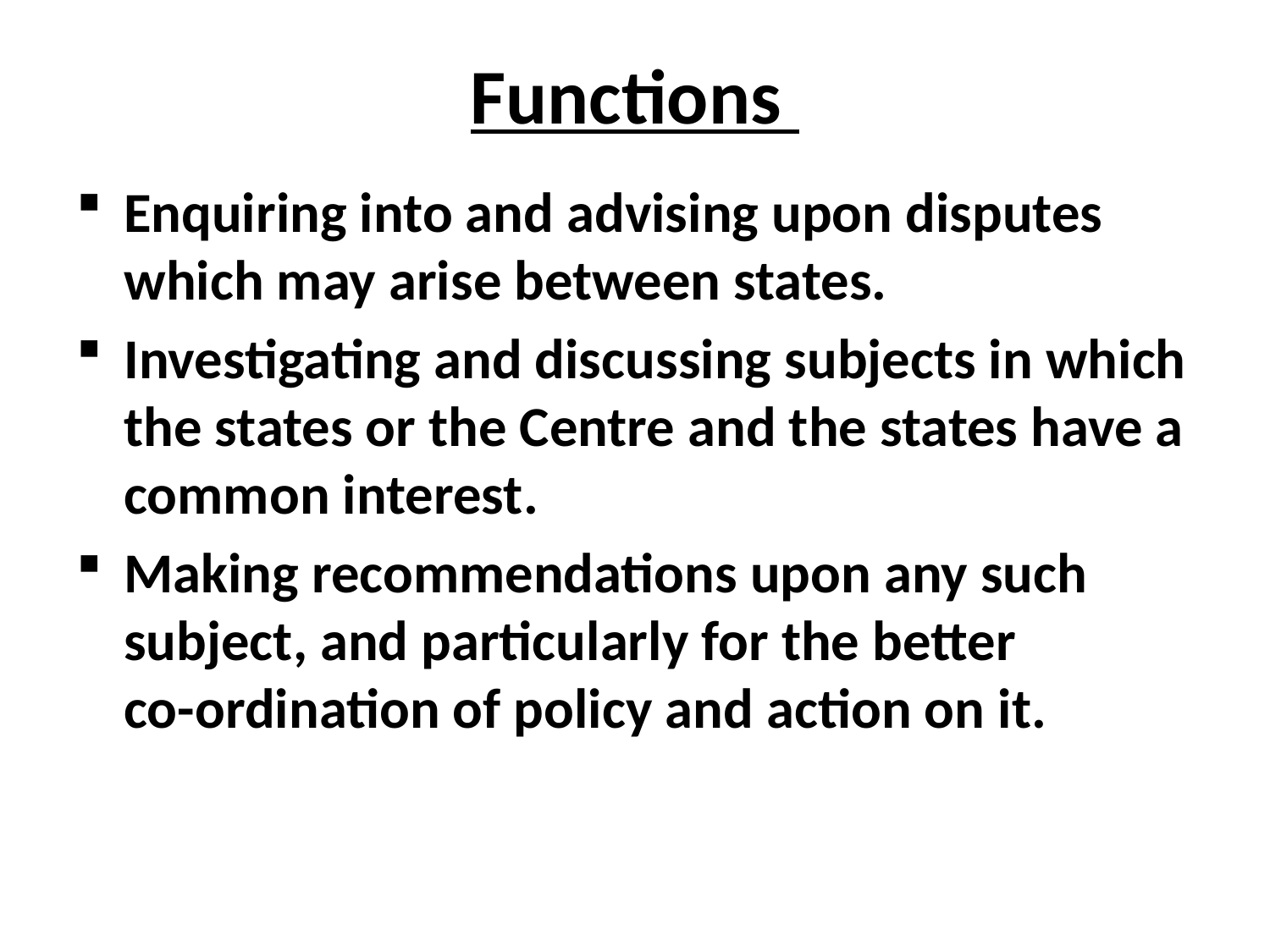

# Functions
Enquiring into and advising upon disputes which may arise between states.
Investigating and discussing subjects in which the states or the Centre and the states have a common interest.
Making recommendations upon any such subject, and particularly for the better           co-ordination of policy and action on it.